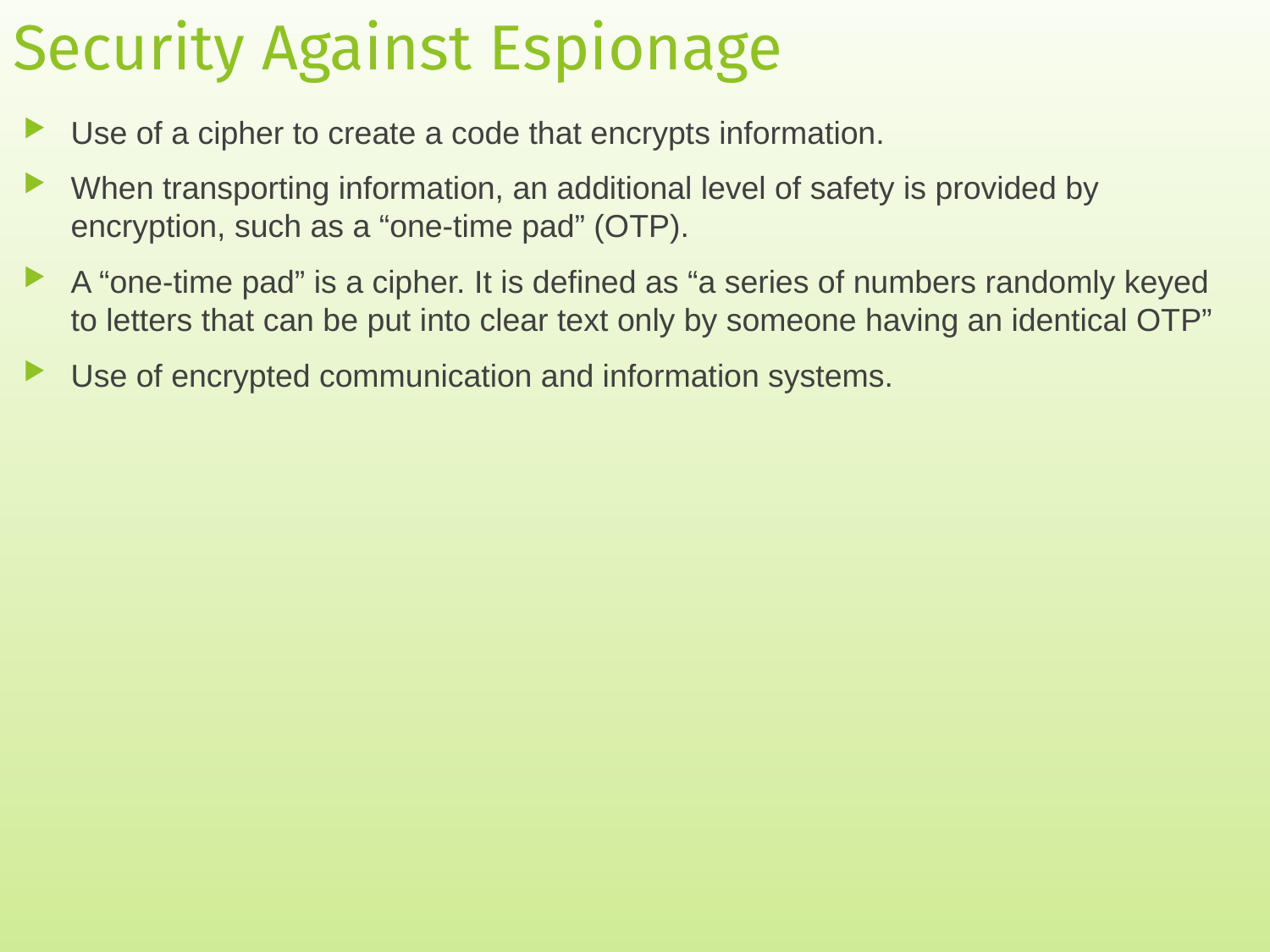

# Security Against Espionage
Use of a cipher to create a code that encrypts information.
When transporting information, an additional level of safety is provided by encryption, such as a “one-time pad” (OTP).
A “one-time pad” is a cipher. It is defined as “a series of numbers randomly keyed to letters that can be put into clear text only by someone having an identical OTP”
Use of encrypted communication and information systems.
5